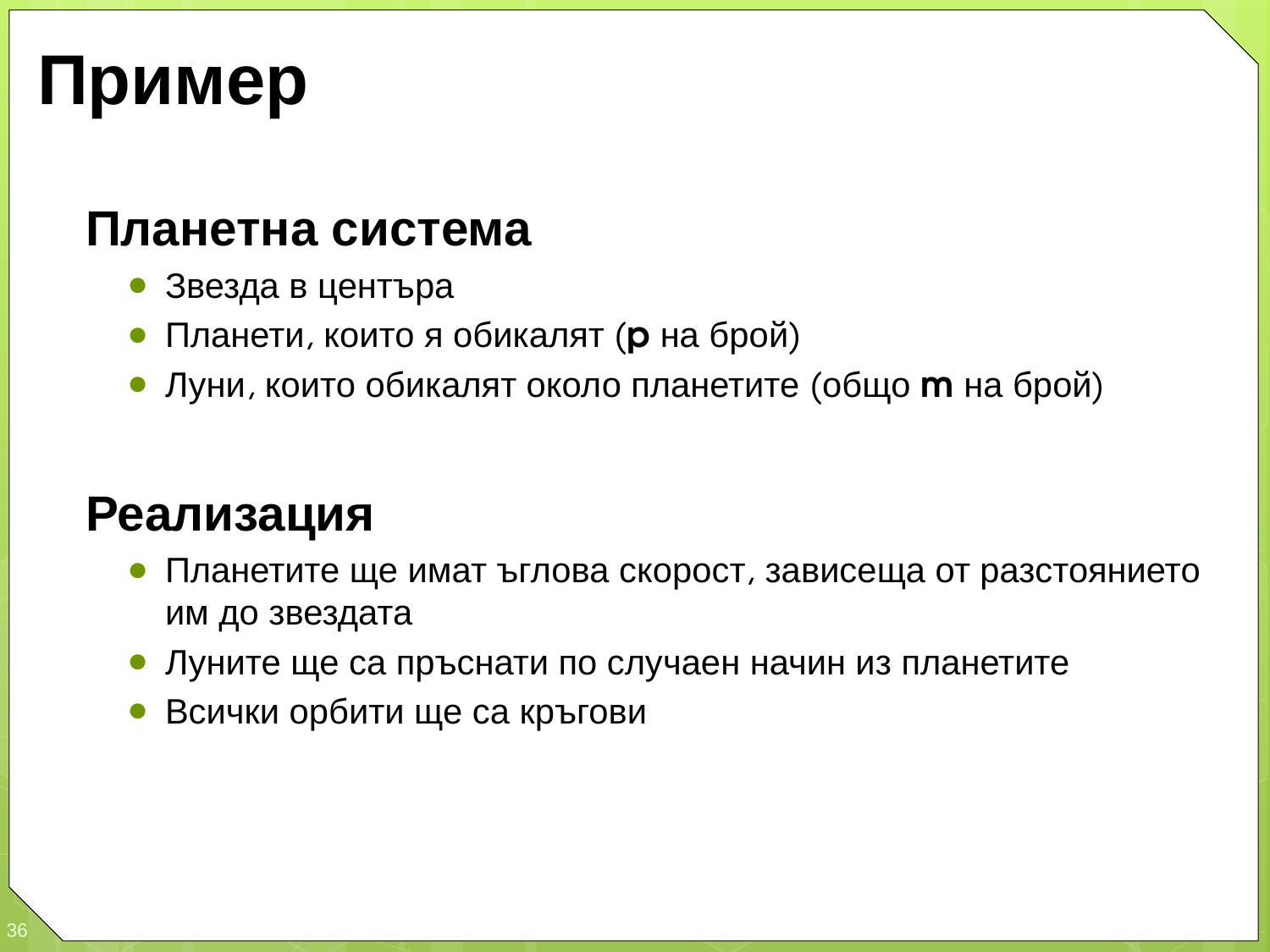

# Пример
Планетна система
Звезда в центъра
Планети, които я обикалят (p на брой)
Луни, които обикалят около планетите (общо m на брой)

Реализация
Планетите ще имат ъглова скорост, зависеща от разстоянието им до звездата
Луните ще са пръснати по случаен начин из планетите
Всички орбити ще са кръгови